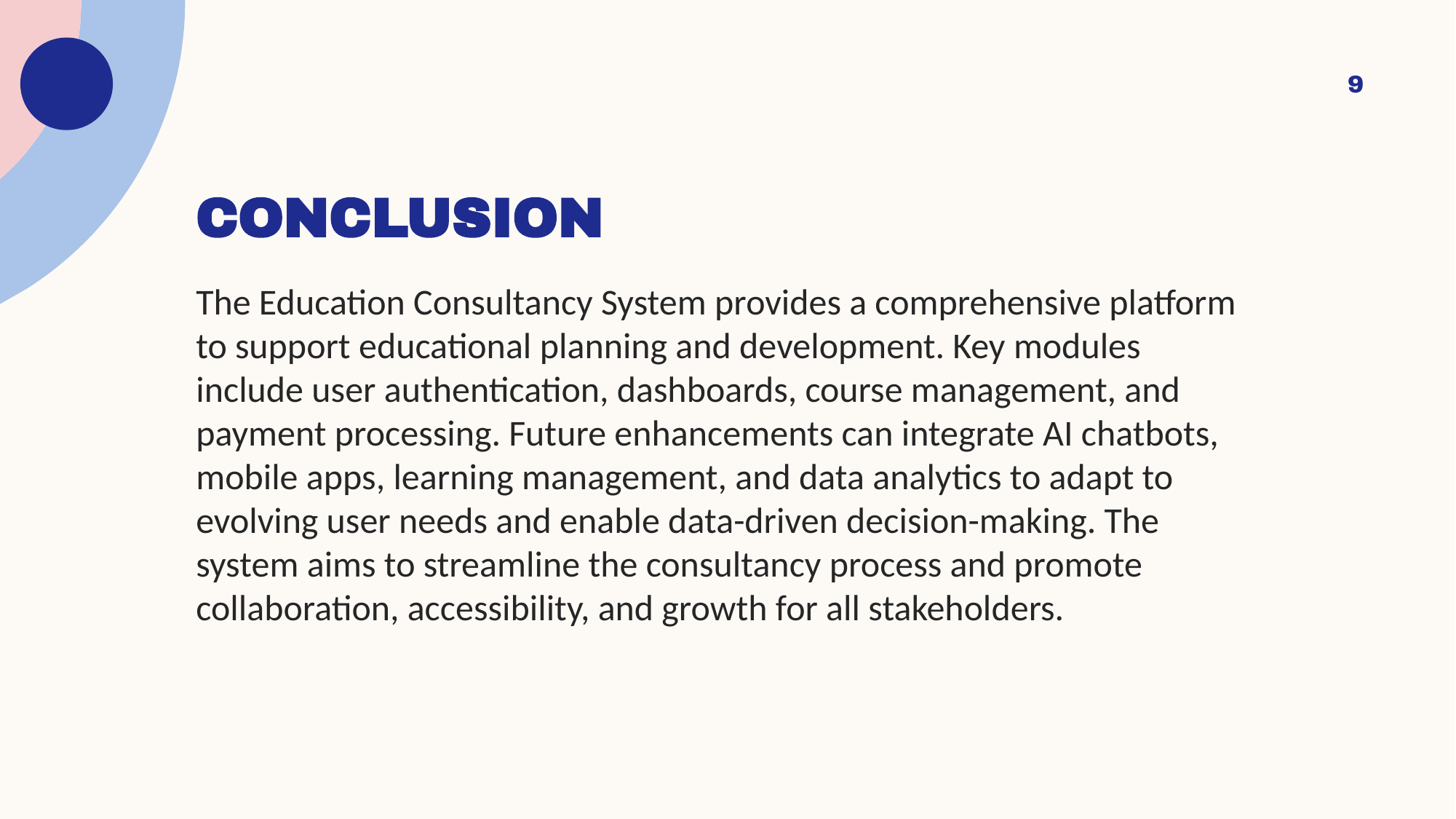

9
# CONCLUSION
The Education Consultancy System provides a comprehensive platform to support educational planning and development. Key modules include user authentication, dashboards, course management, and payment processing. Future enhancements can integrate AI chatbots, mobile apps, learning management, and data analytics to adapt to evolving user needs and enable data-driven decision-making. The system aims to streamline the consultancy process and promote collaboration, accessibility, and growth for all stakeholders.